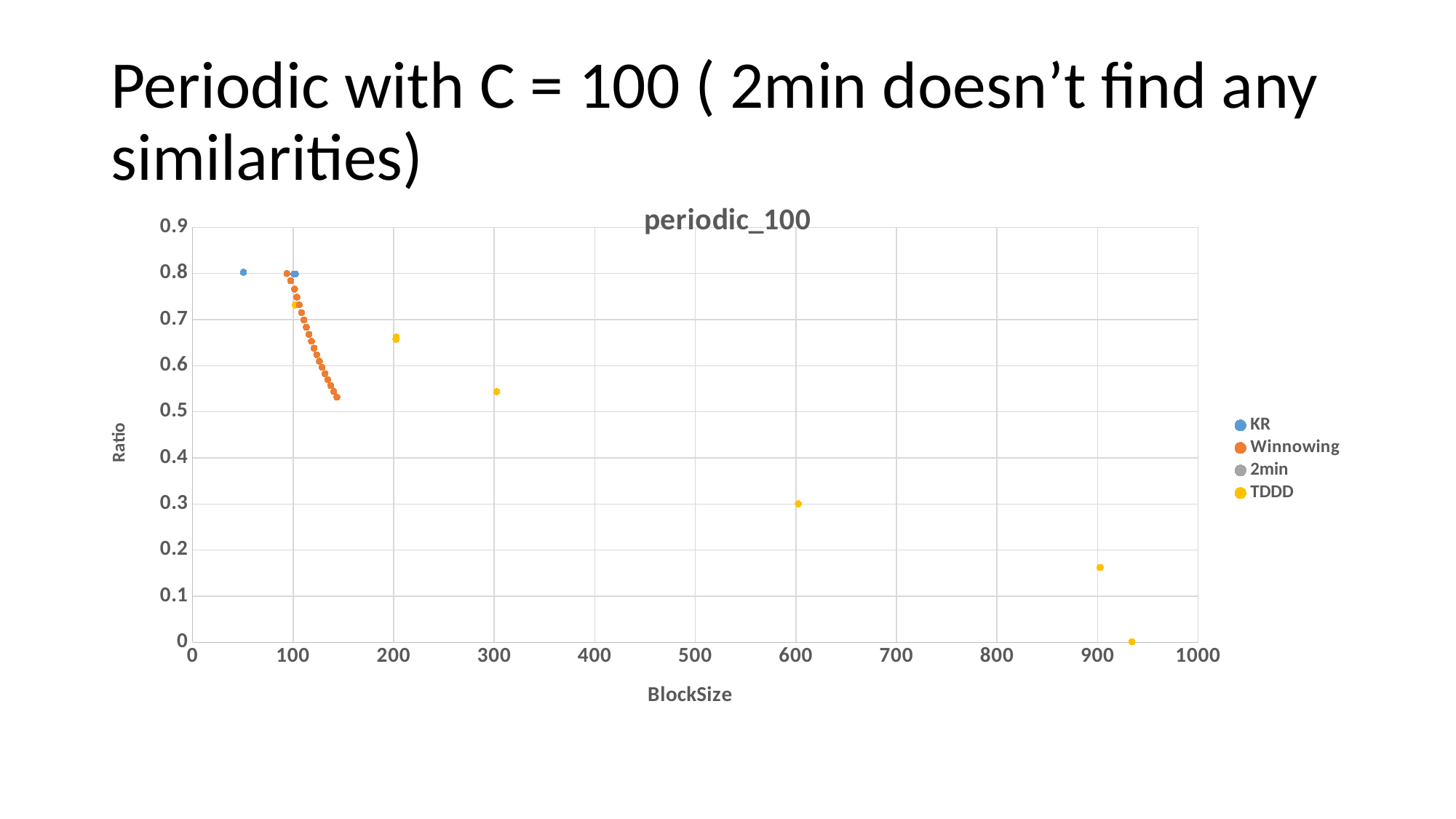

# Periodic with C = 100 ( 2min doesn’t find any similarities)

### Chart: periodic_100

| Category |  |  |  |  |
|---|---|---|---|---|